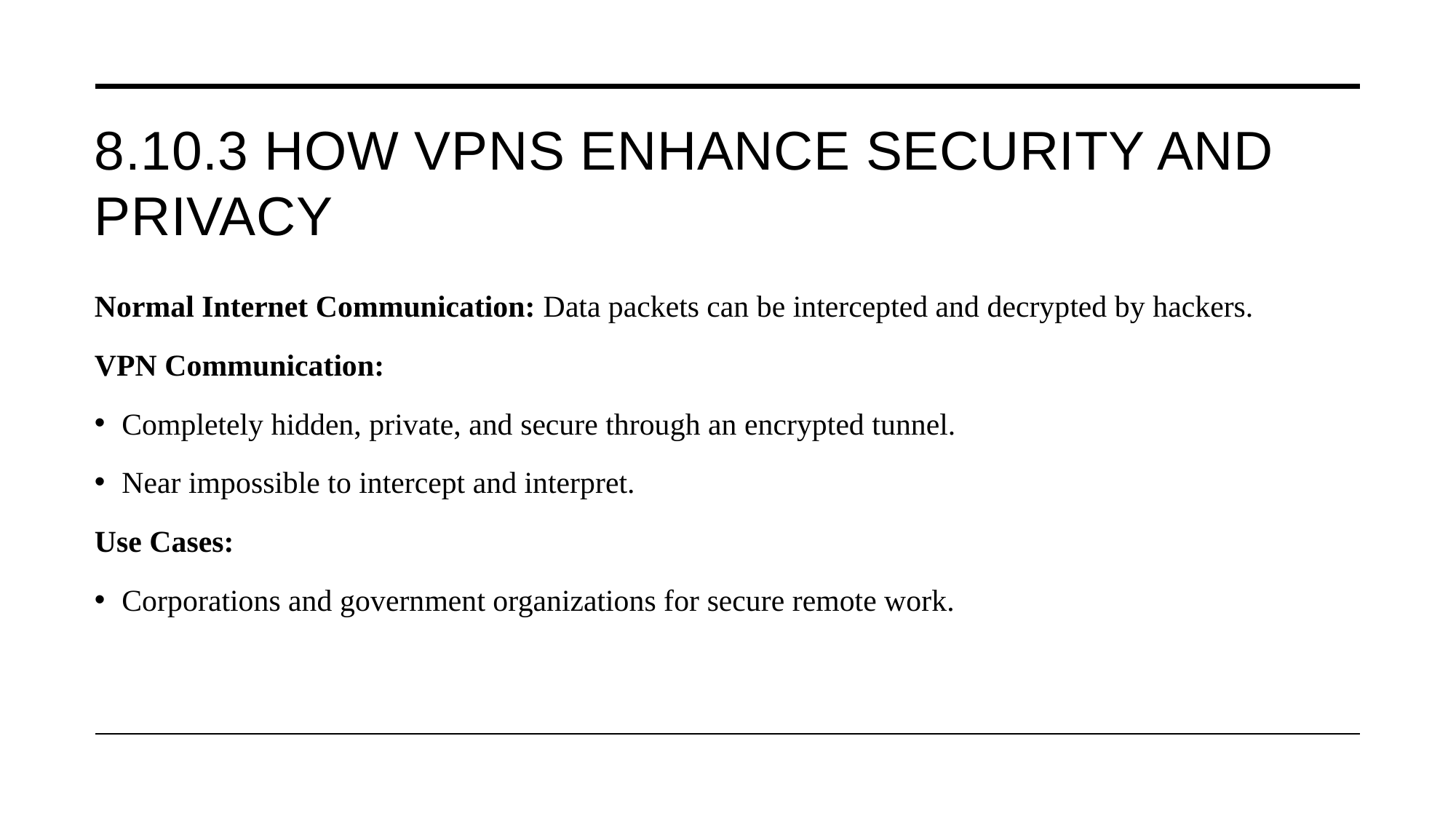

# 8.10.3 How VPNs Enhance Security and Privacy
Normal Internet Communication: Data packets can be intercepted and decrypted by hackers.
VPN Communication:
Completely hidden, private, and secure through an encrypted tunnel.
Near impossible to intercept and interpret.
Use Cases:
Corporations and government organizations for secure remote work.